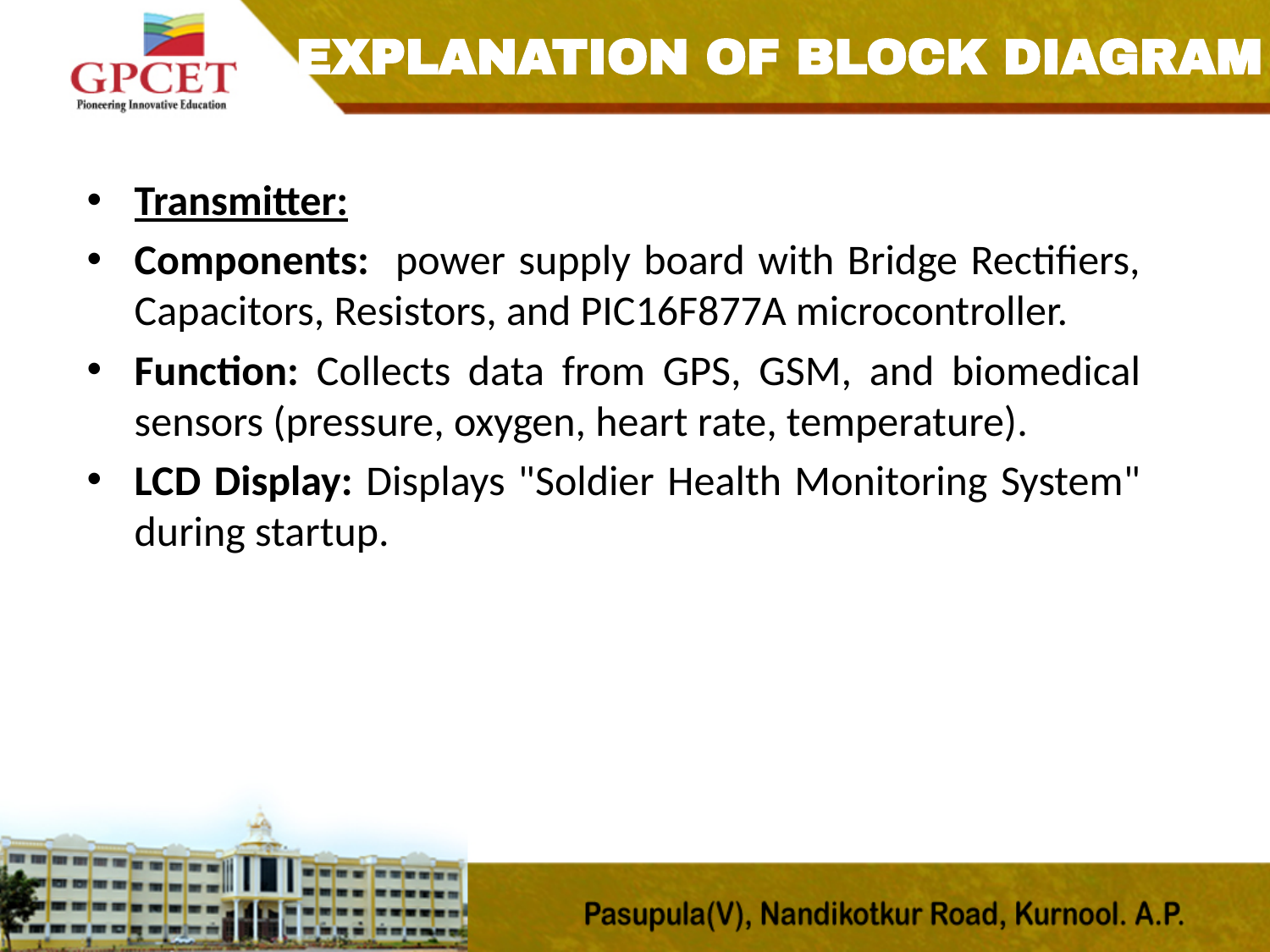

Explanation of block diagram

Transmitter:
Components:  power supply board with Bridge Rectifiers, Capacitors, Resistors, and PIC16F877A microcontroller.
Function: Collects data from GPS, GSM, and biomedical sensors (pressure, oxygen, heart rate, temperature).
LCD Display: Displays "Soldier Health Monitoring System" during startup.